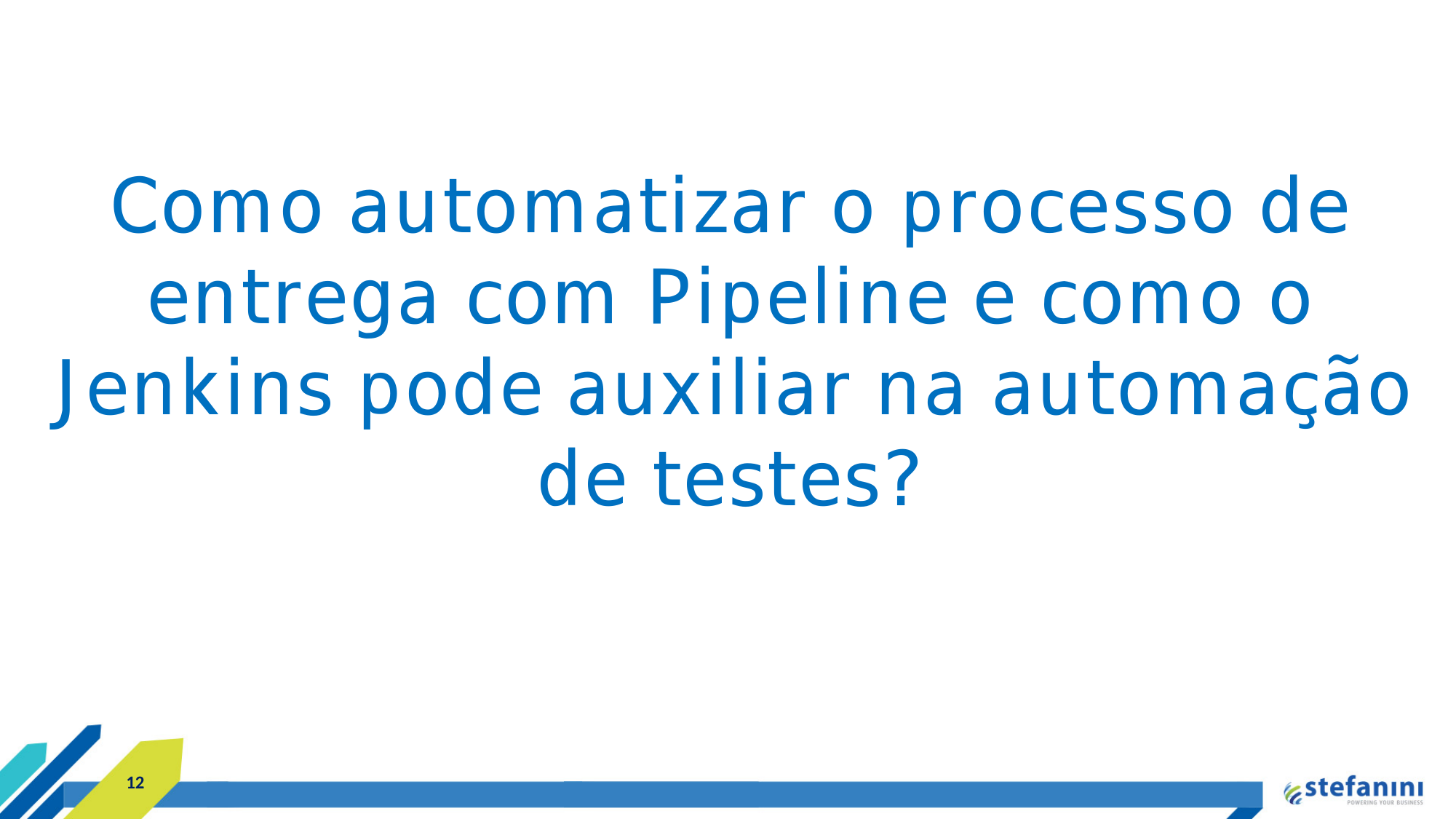

Como automatizar o processo de entrega com Pipeline e como o Jenkins pode auxiliar na automação de testes?

12